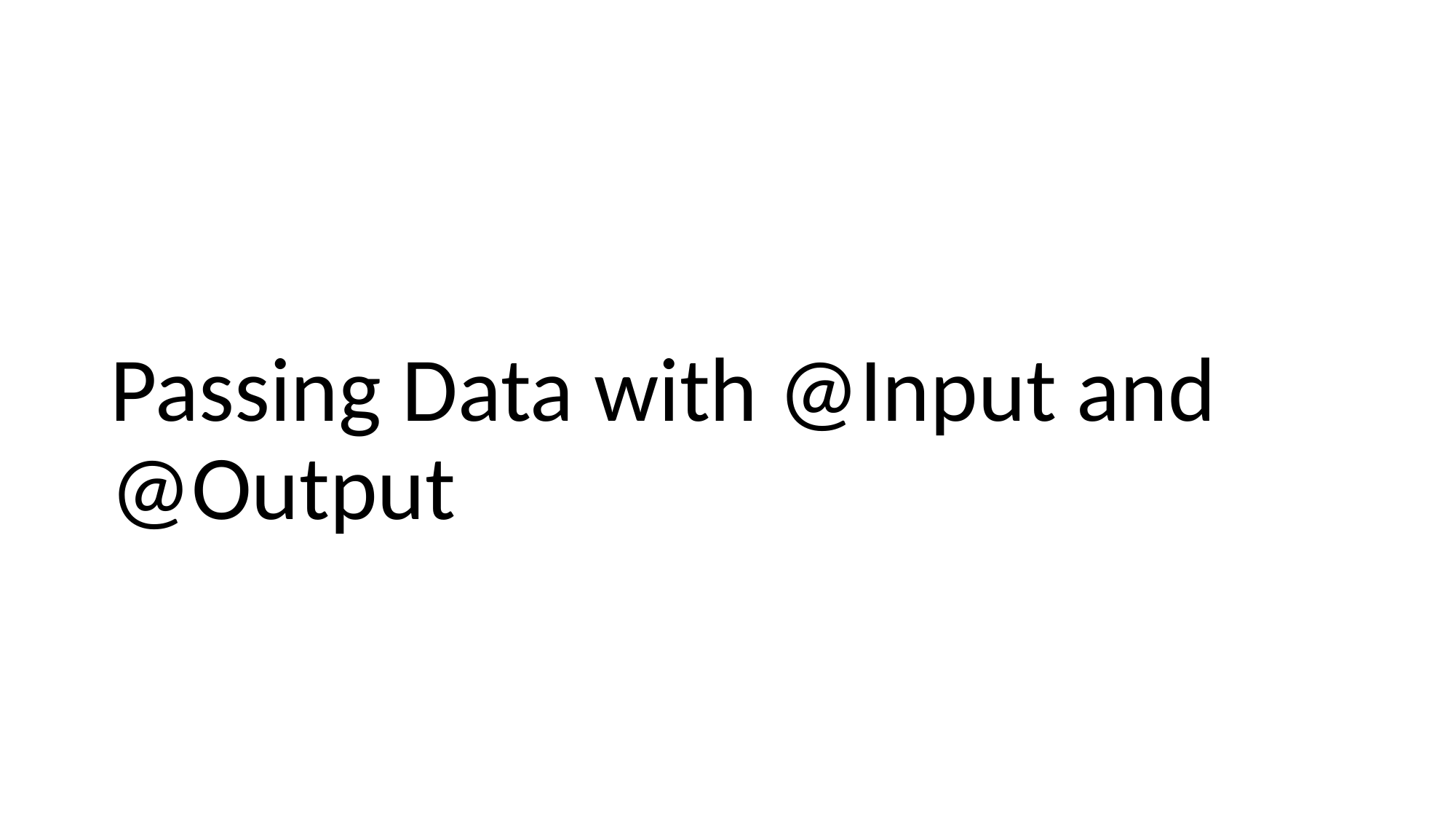

# Passing Data with @Input and @Output